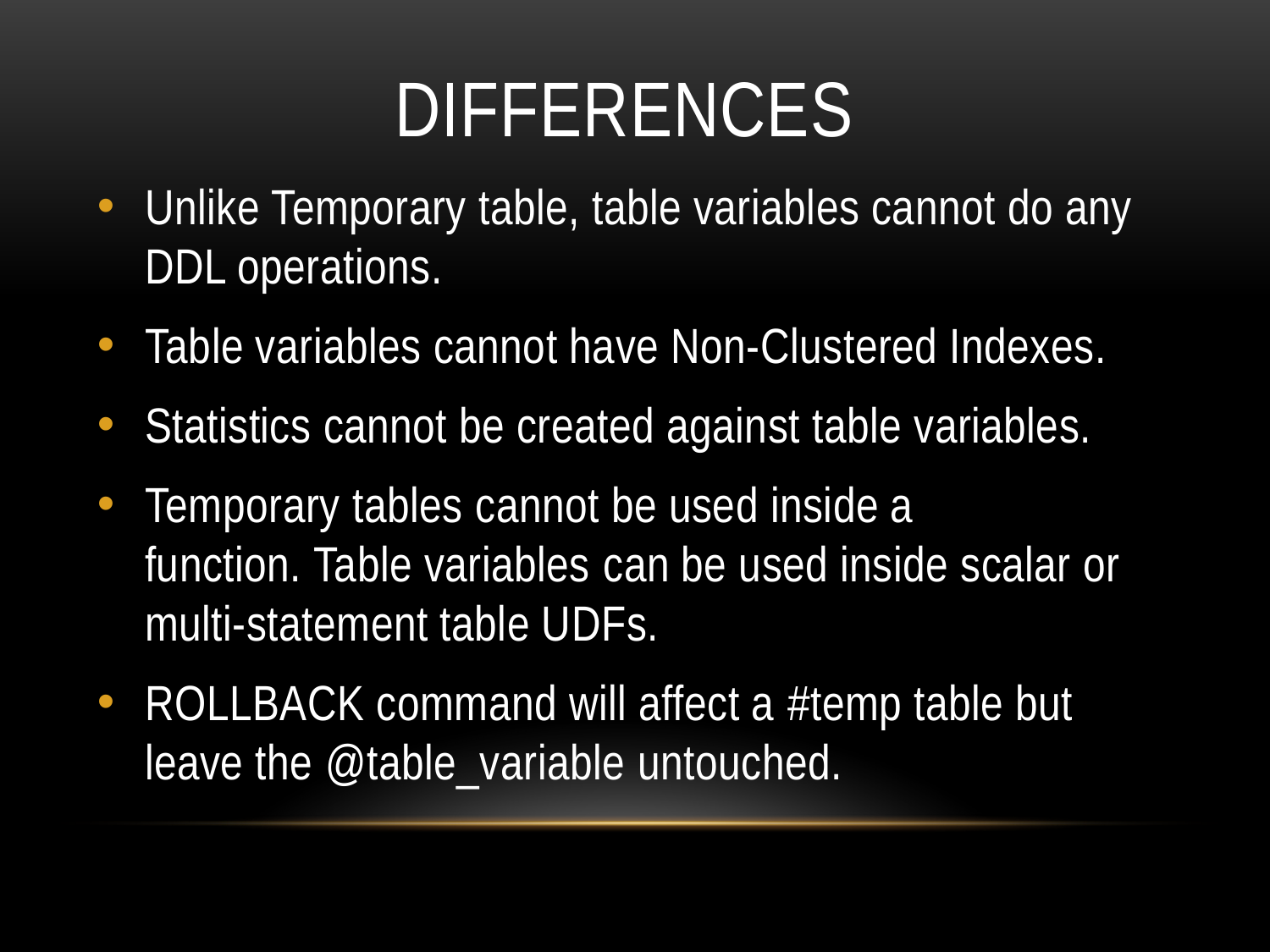

# DIFFERENCES
Unlike Temporary table, table variables cannot do any DDL operations.
Table variables cannot have Non-Clustered Indexes.
Statistics cannot be created against table variables.
Temporary tables cannot be used inside a function. Table variables can be used inside scalar or multi-statement table UDFs.
ROLLBACK command will affect a #temp table but leave the @table_variable untouched.